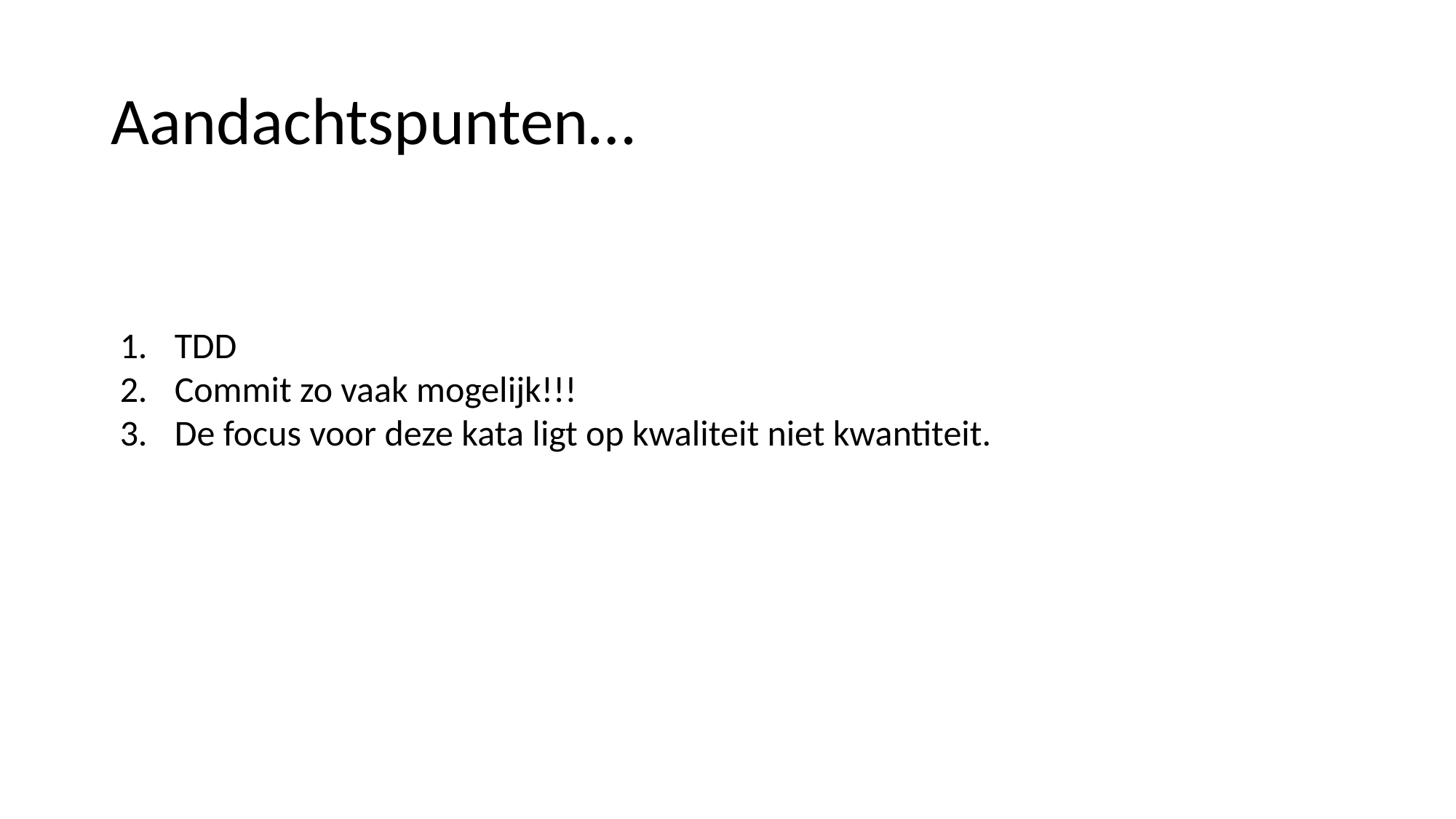

Aandachtspunten…
TDD
Commit zo vaak mogelijk!!!
De focus voor deze kata ligt op kwaliteit niet kwantiteit.